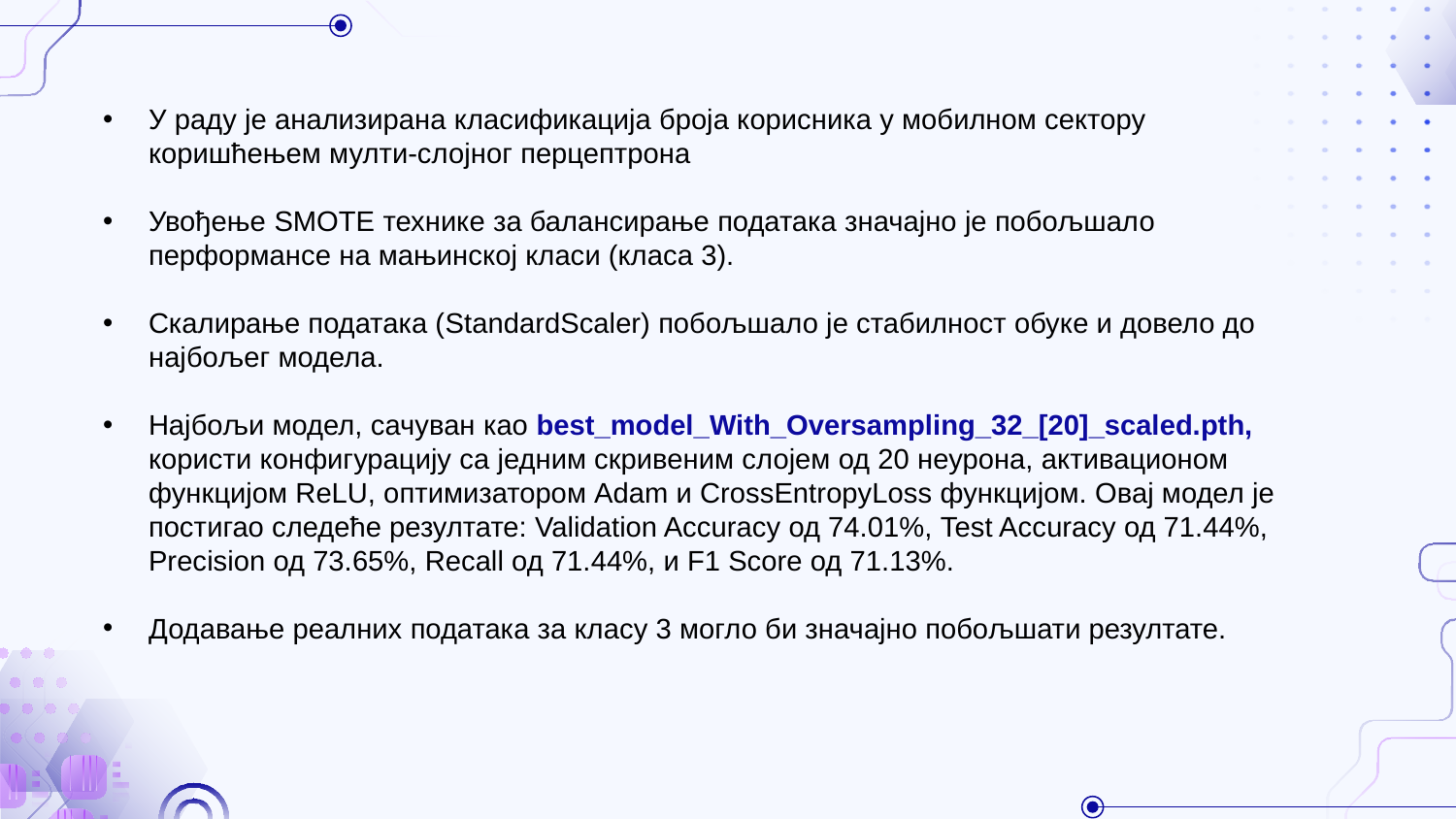

У раду је анализирана класификација броја корисника у мобилном сектору коришћењем мулти-слојног перцептрона

Увођење SMOTE технике за балансирање података значајно је побољшало перформансе на мањинској класи (класа 3).

Скалирање података (StandardScaler) побољшало је стабилност обуке и довело до најбољег модела.

Најбољи модел, сачуван као best_model_With_Oversampling_32_[20]_scaled.pth, користи конфигурацију са једним скривеним слојем од 20 неурона, активационом функцијом ReLU, оптимизатором Adam и CrossEntropyLoss функцијом. Овај модел је постигао следеће резултате: Validation Accuracy од 74.01%, Test Accuracy од 71.44%, Precision од 73.65%, Recall од 71.44%, и F1 Score од 71.13%.

Додавање реалних података за класу 3 могло би значајно побољшати резултате.